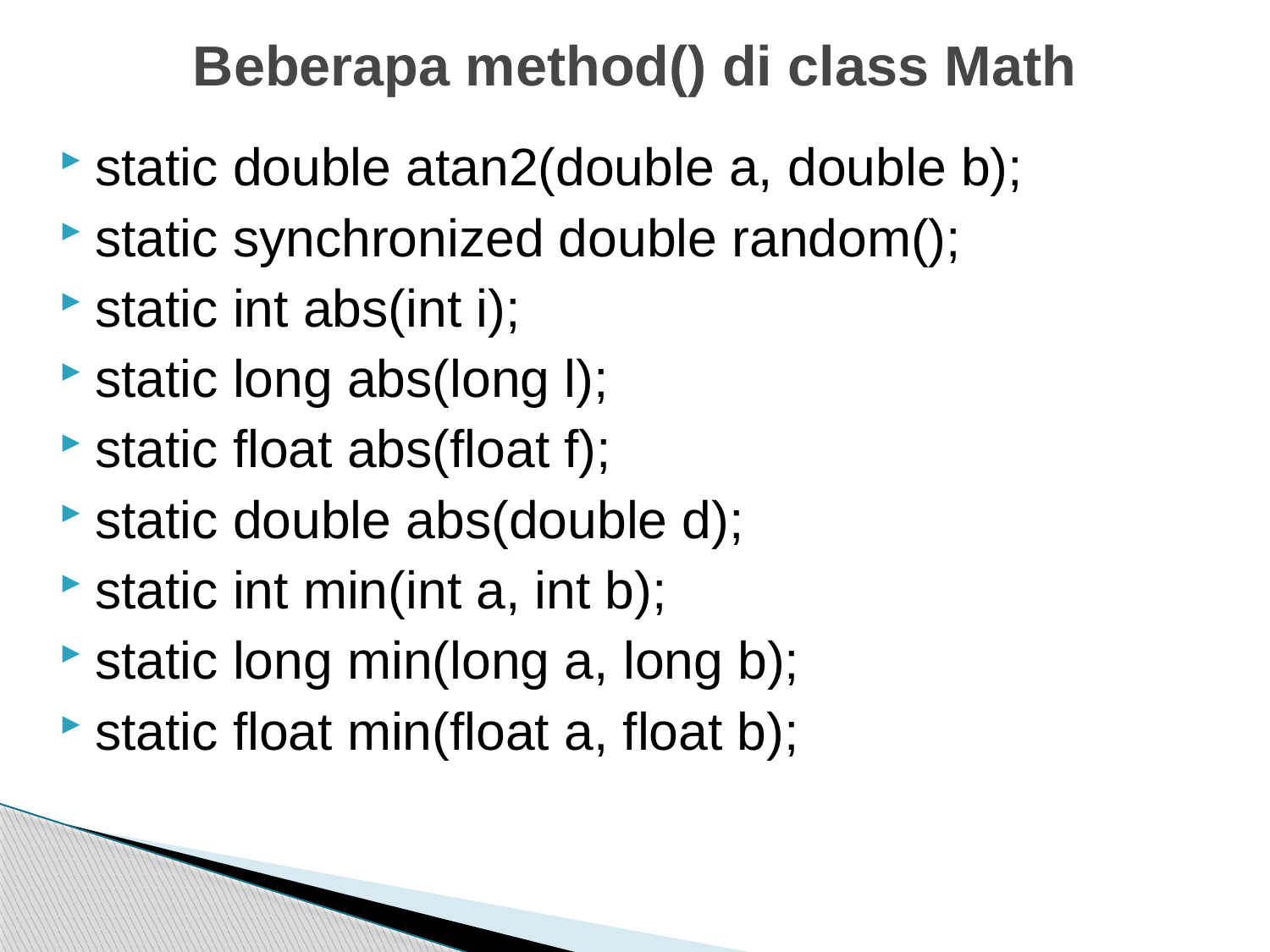

# Beberapa method() di class Math
static double atan2(double a, double b);
static synchronized double random();
static int abs(int i);
static long abs(long l);
static float abs(float f);
static double abs(double d);
static int min(int a, int b);
static long min(long a, long b);
static float min(float a, float b);